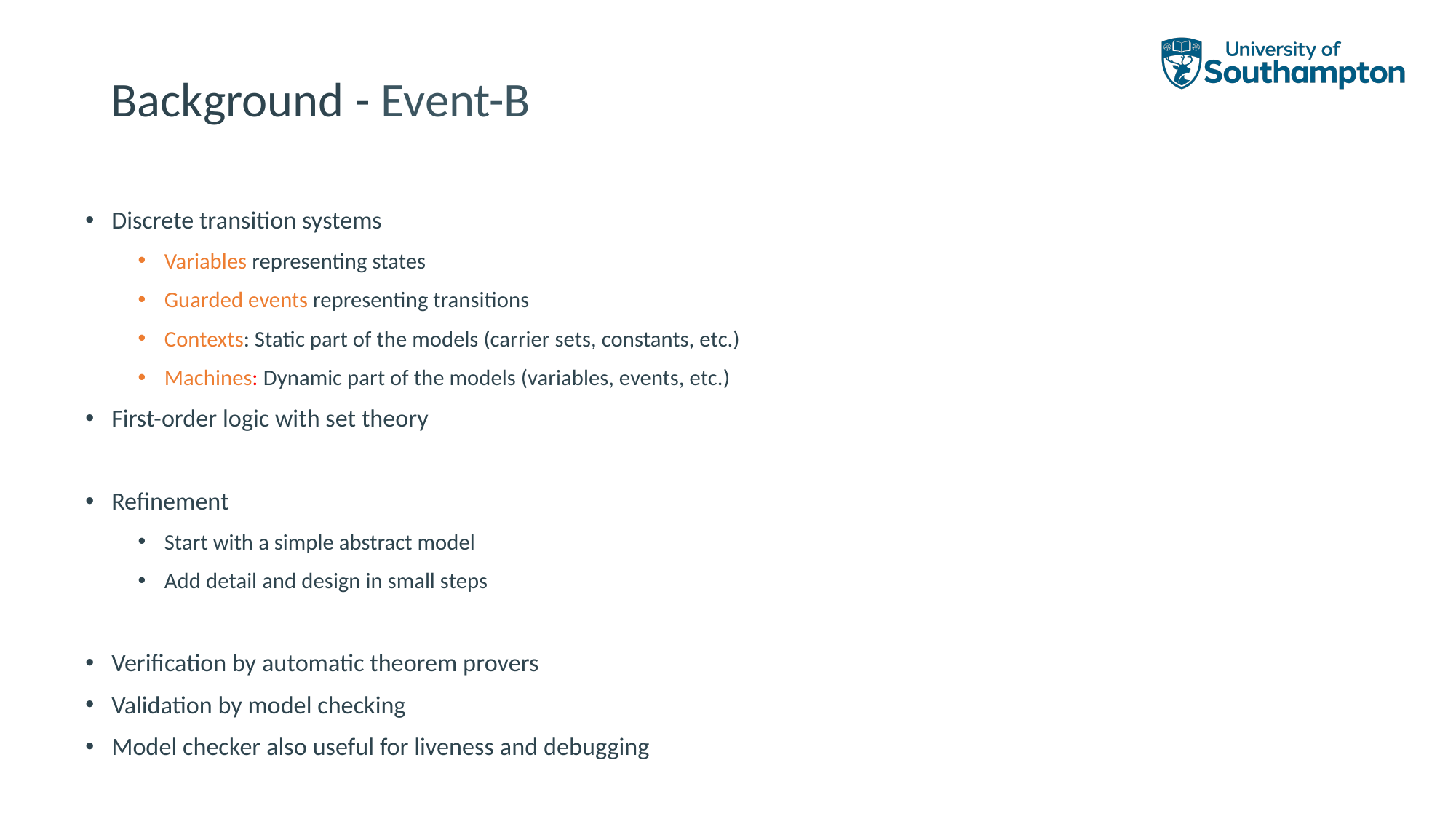

# Background - Event-B
Discrete transition systems
Variables representing states
Guarded events representing transitions
Contexts: Static part of the models (carrier sets, constants, etc.)
Machines: Dynamic part of the models (variables, events, etc.)
First-order logic with set theory

Refinement
Start with a simple abstract model
Add detail and design in small steps

Verification by automatic theorem provers
Validation by model checking
Model checker also useful for liveness and debugging